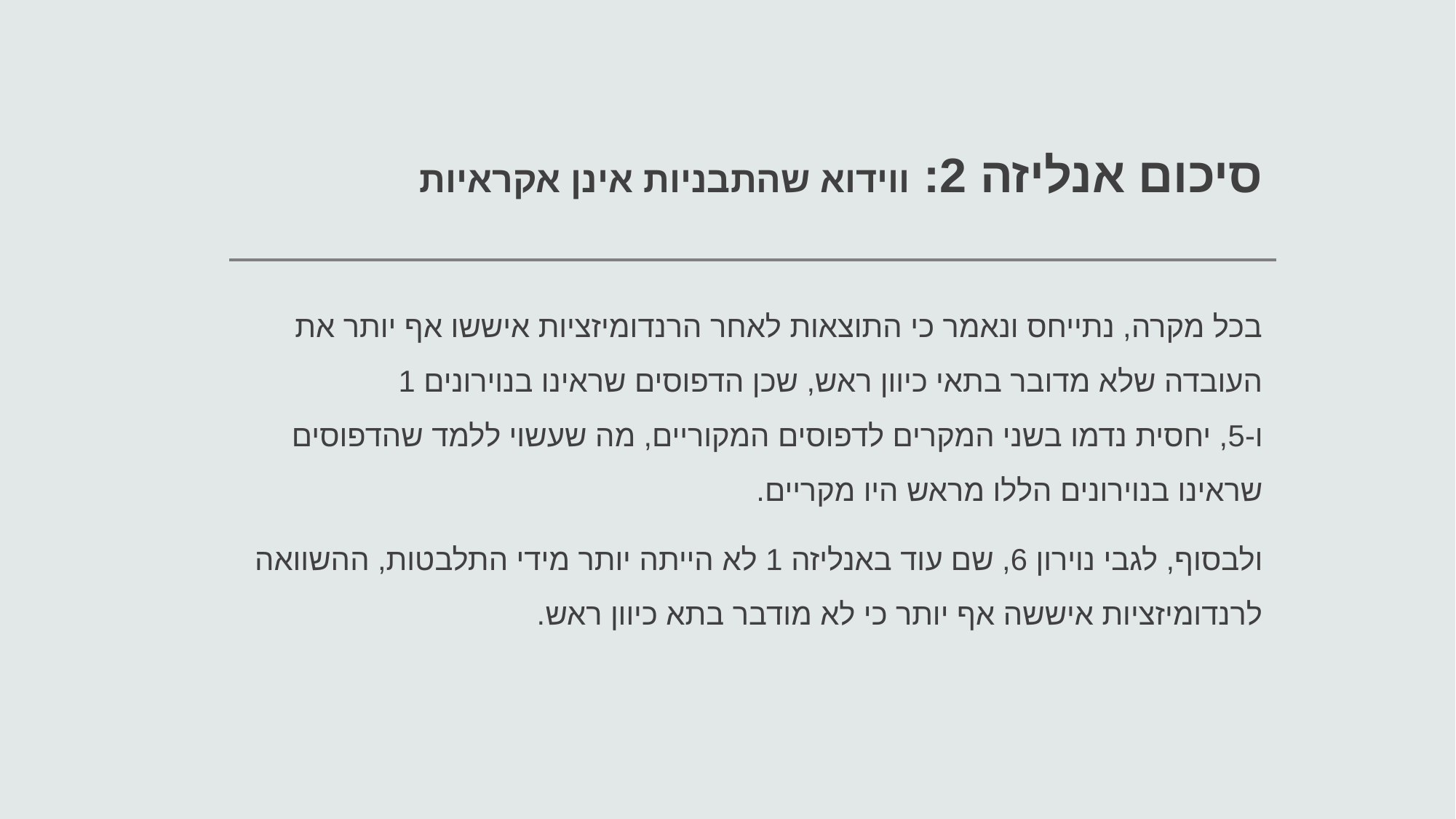

# סיכום אנליזה 2: ווידוא שהתבניות אינן אקראיות
בכל מקרה, נתייחס ונאמר כי התוצאות לאחר הרנדומיזציות איששו אף יותר את העובדה שלא מדובר בתאי כיוון ראש, שכן הדפוסים שראינו בנוירונים 1
ו-5, יחסית נדמו בשני המקרים לדפוסים המקוריים, מה שעשוי ללמד שהדפוסים שראינו בנוירונים הללו מראש היו מקריים.
ולבסוף, לגבי נוירון 6, שם עוד באנליזה 1 לא הייתה יותר מידי התלבטות, ההשוואה לרנדומיזציות איששה אף יותר כי לא מודבר בתא כיוון ראש.